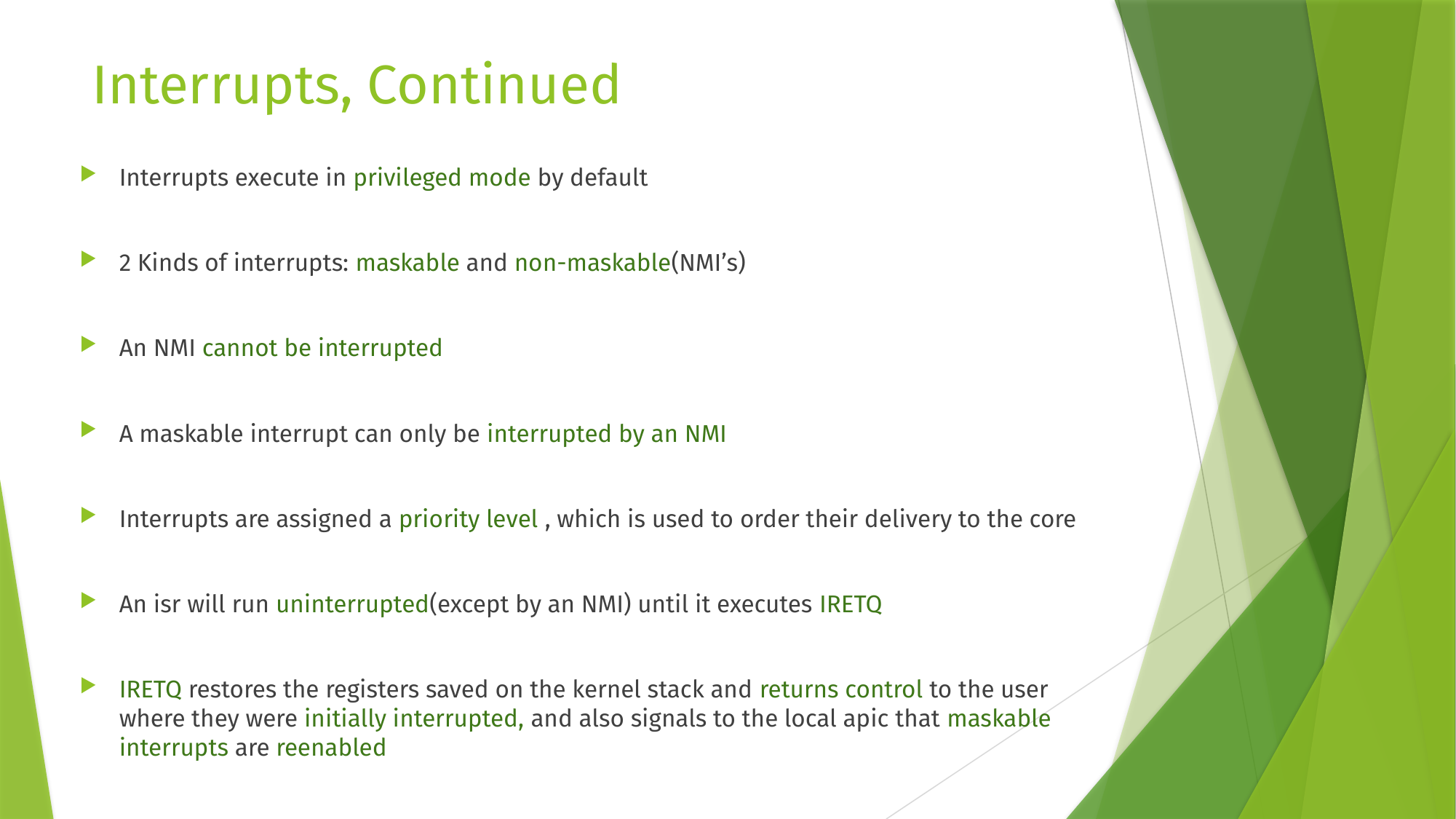

# Interrupts, Continued
Interrupts execute in privileged mode by default

2 Kinds of interrupts: maskable and non-maskable(NMI’s)

An NMI cannot be interrupted

A maskable interrupt can only be interrupted by an NMI

Interrupts are assigned a priority level , which is used to order their delivery to the core

An isr will run uninterrupted(except by an NMI) until it executes IRETQ

IRETQ restores the registers saved on the kernel stack and returns control to the user where they were initially interrupted, and also signals to the local apic that maskable interrupts are reenabled